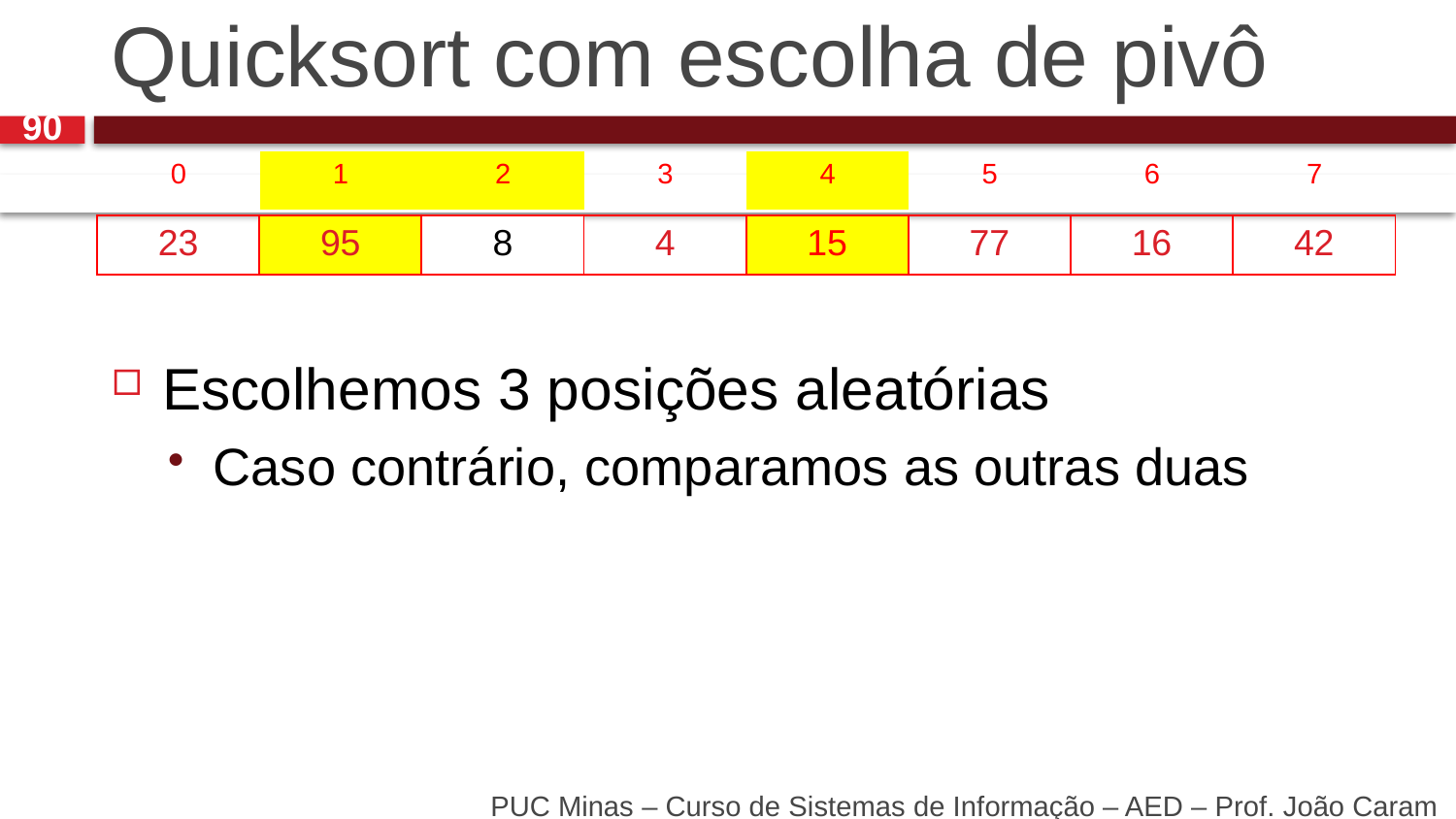

# Quicksort com escolha de pivô
90
| 0 | 1 | 2 | 3 | 4 | 5 | 6 | 7 |
| --- | --- | --- | --- | --- | --- | --- | --- |
| 23 | 95 | 8 | 4 | 15 | 77 | 16 | 42 |
| --- | --- | --- | --- | --- | --- | --- | --- |
Escolhemos 3 posições aleatórias
Caso contrário, comparamos as outras duas
PUC Minas – Curso de Sistemas de Informação – AED – Prof. João Caram